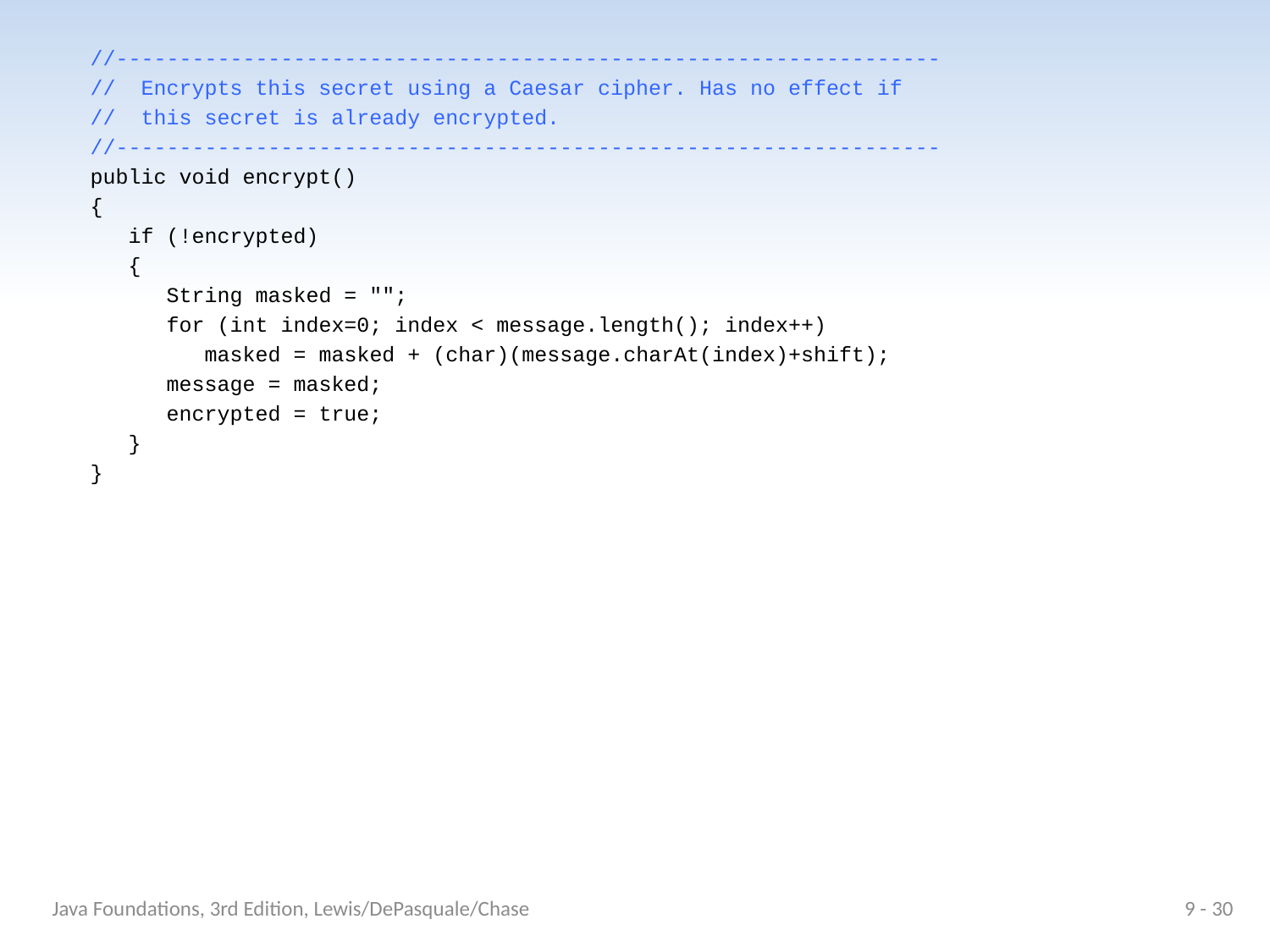

//-----------------------------------------------------------------
   //  Encrypts this secret using a Caesar cipher. Has no effect if
   //  this secret is already encrypted.
   //-----------------------------------------------------------------
   public void encrypt()
   {
      if (!encrypted)
      {
         String masked = "";
         for (int index=0; index < message.length(); index++)
            masked = masked + (char)(message.charAt(index)+shift);
         message = masked;
         encrypted = true;
      }
   }

Java Foundations, 3rd Edition, Lewis/DePasquale/Chase
9 - 30